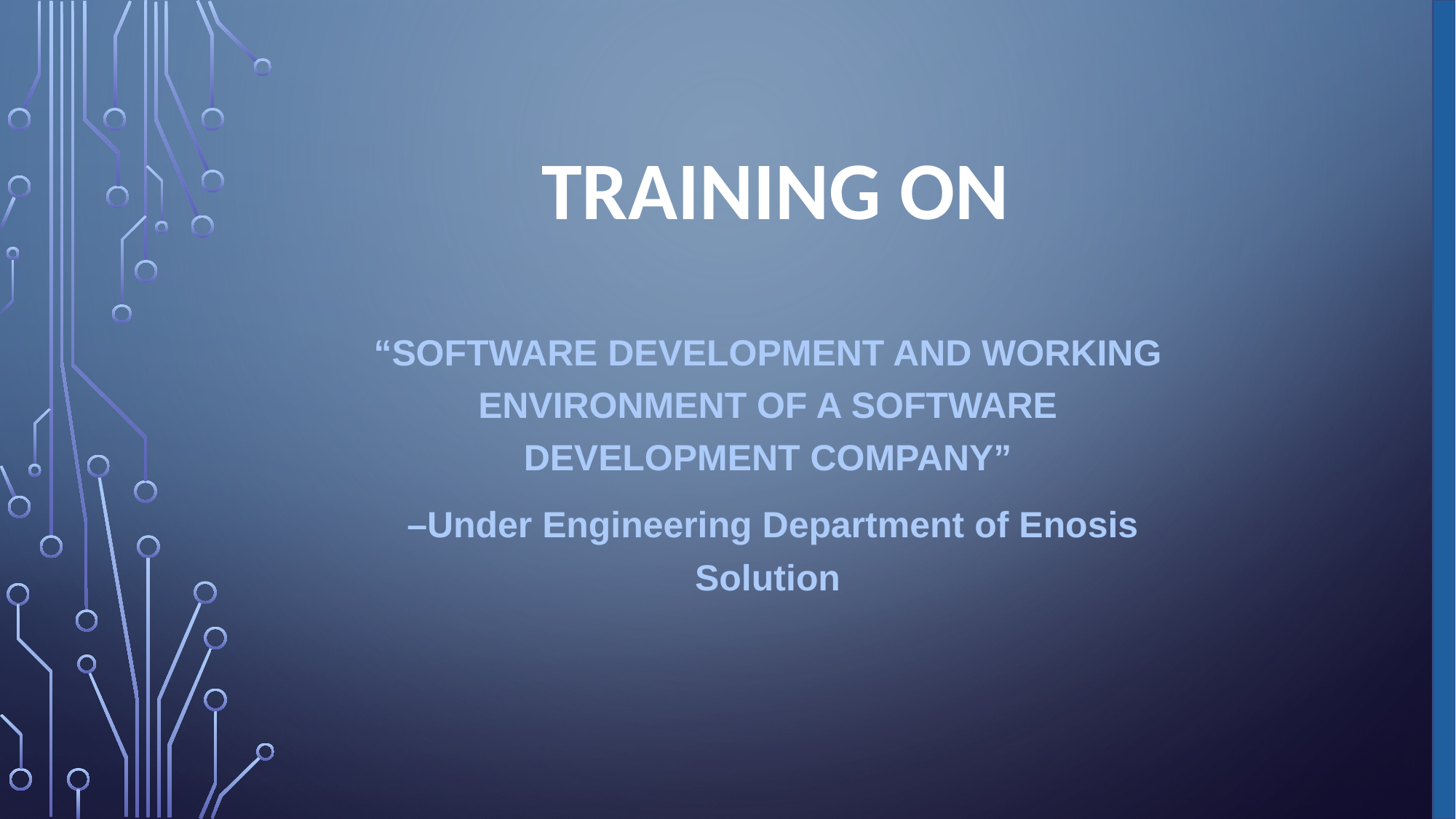

# Training On
“Software Development and Working Environment of a Software Development Company”
 –Under Engineering Department of Enosis Solution